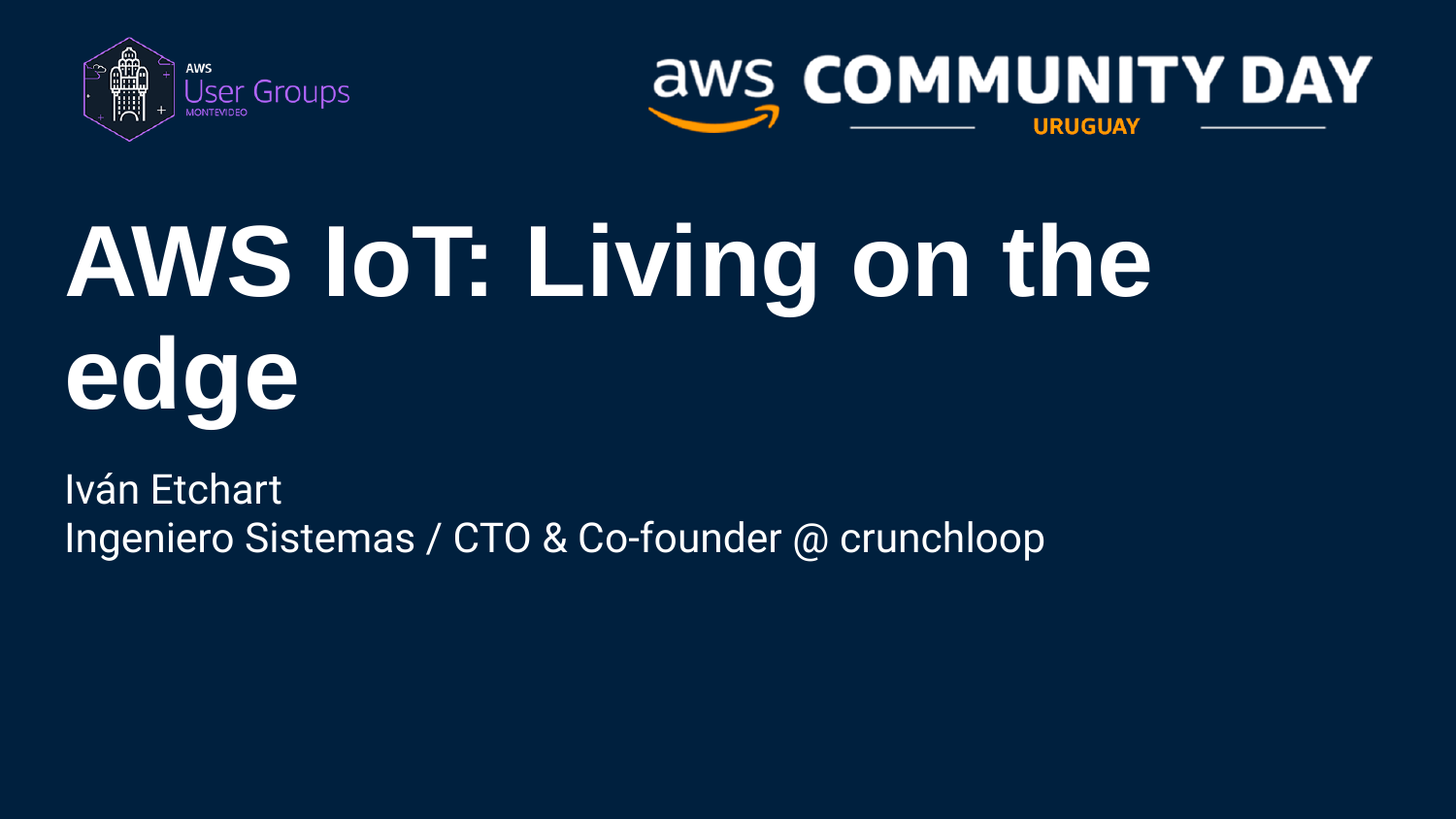

# AWS IoT: Living on the edge
Iván Etchart
Ingeniero Sistemas / CTO & Co-founder @ crunchloop